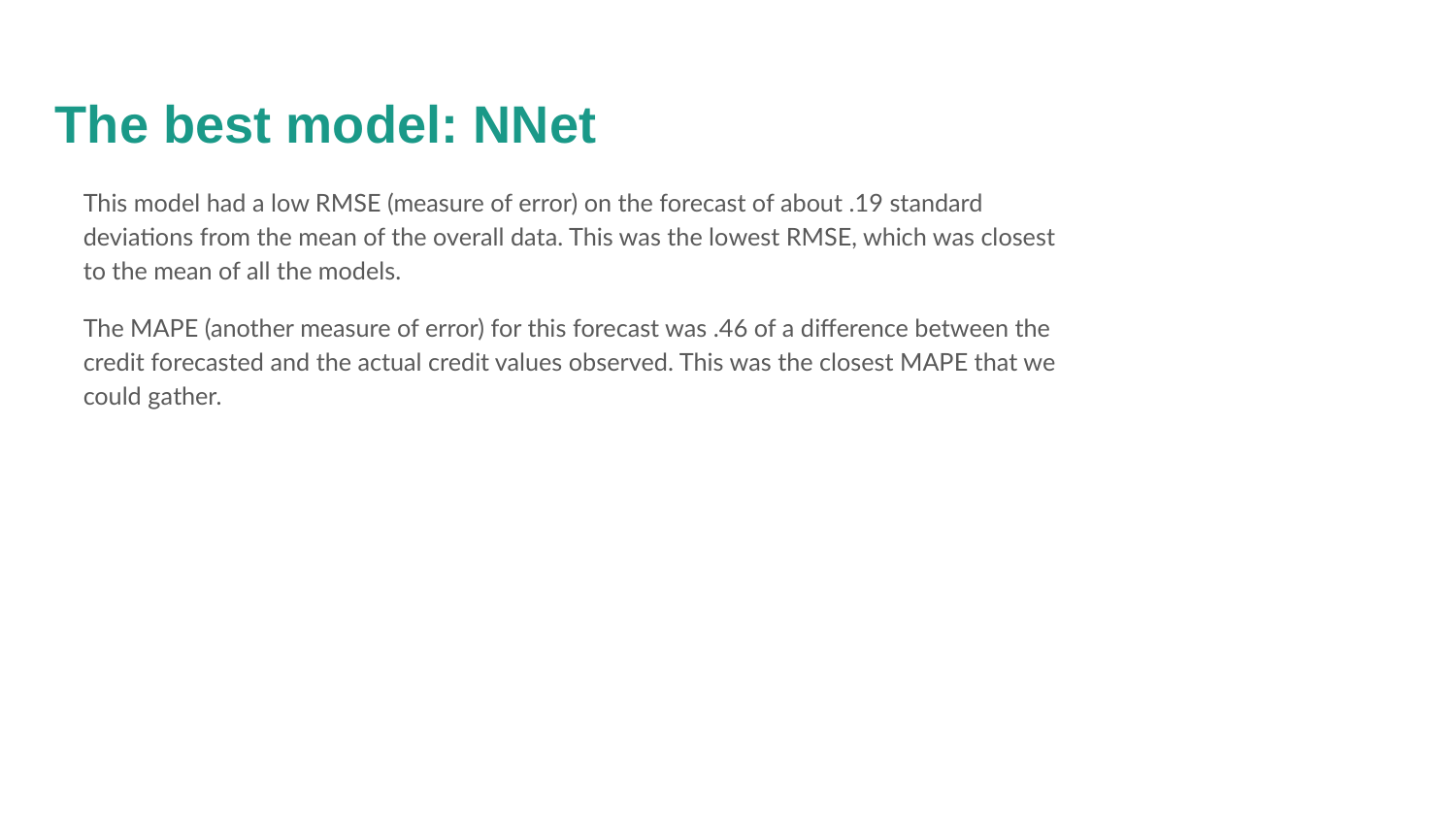

# The best model: NNet
This model had a low RMSE (measure of error) on the forecast of about .19 standard deviations from the mean of the overall data. This was the lowest RMSE, which was closest to the mean of all the models.
The MAPE (another measure of error) for this forecast was .46 of a difference between the credit forecasted and the actual credit values observed. This was the closest MAPE that we could gather.